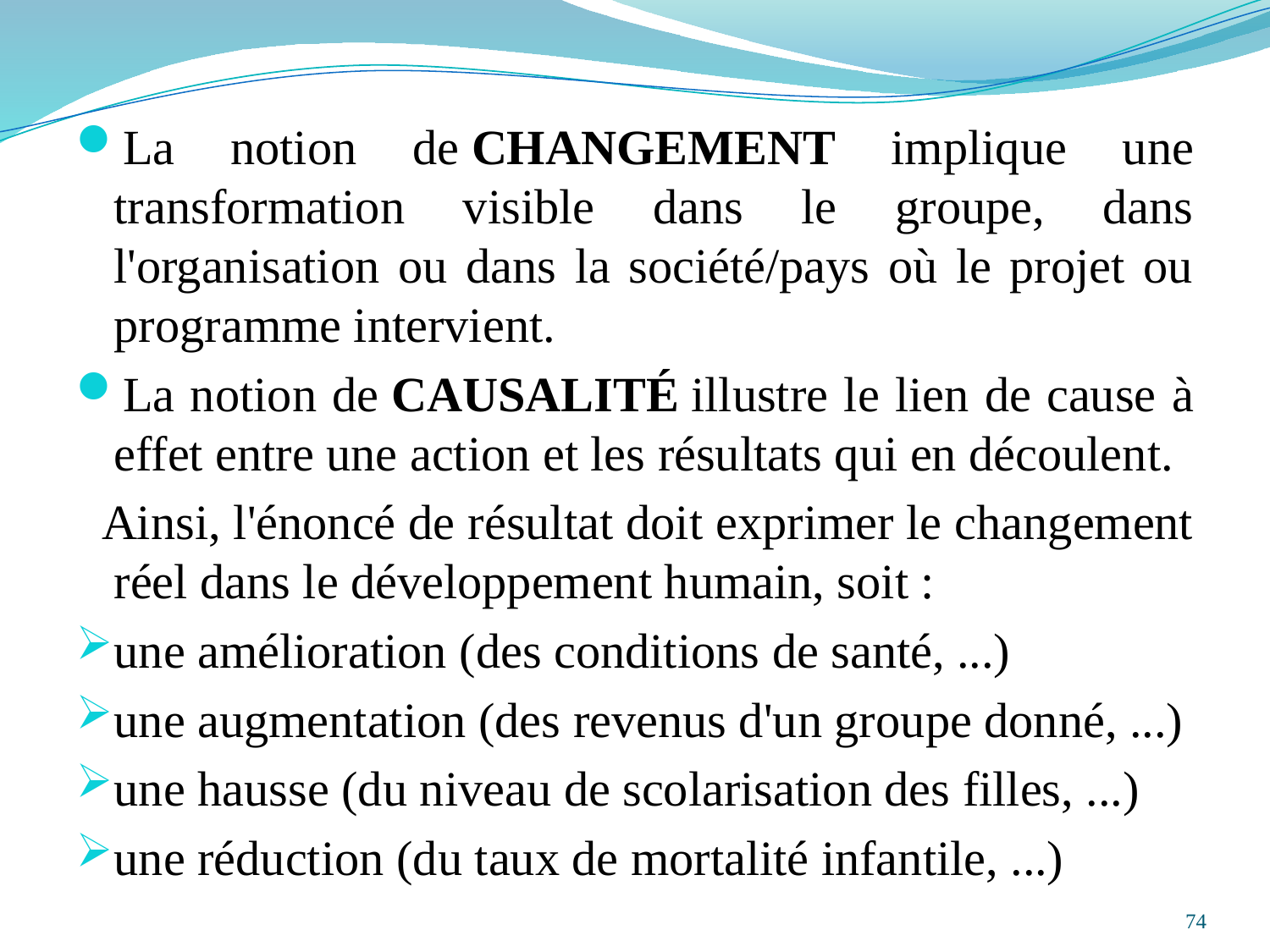

La notion de CHANGEMENT implique une transformation visible dans le groupe, dans l'organisation ou dans la société/pays où le projet ou programme intervient.
La notion de CAUSALITÉ illustre le lien de cause à effet entre une action et les résultats qui en découlent.
  Ainsi, l'énoncé de résultat doit exprimer le changement réel dans le développement humain, soit :
une amélioration (des conditions de santé, ...)
une augmentation (des revenus d'un groupe donné, ...)
une hausse (du niveau de scolarisation des filles, ...)
une réduction (du taux de mortalité infantile, ...)

74